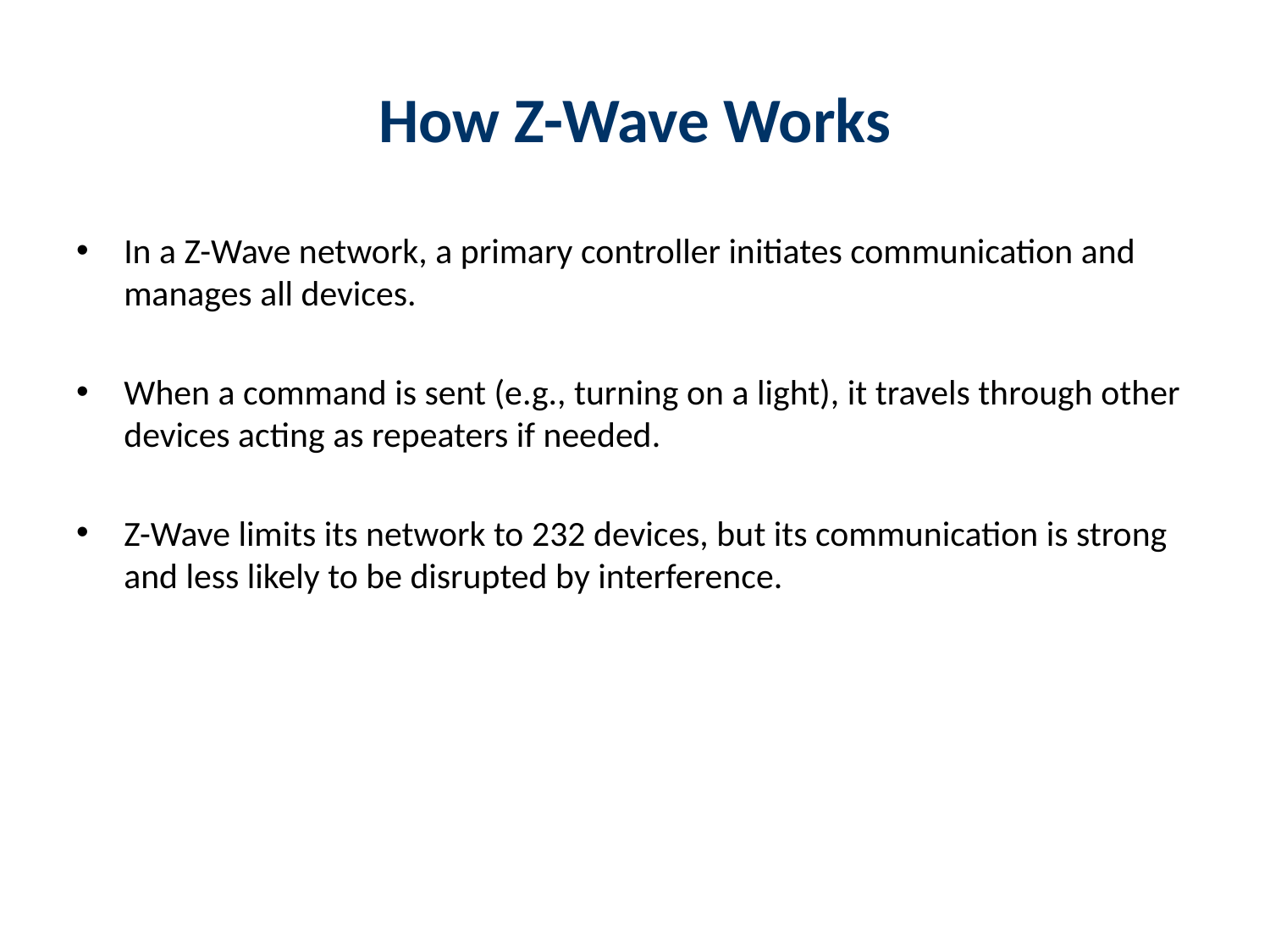

# How Z-Wave Works
In a Z-Wave network, a primary controller initiates communication and manages all devices.

When a command is sent (e.g., turning on a light), it travels through other devices acting as repeaters if needed.

Z-Wave limits its network to 232 devices, but its communication is strong and less likely to be disrupted by interference.